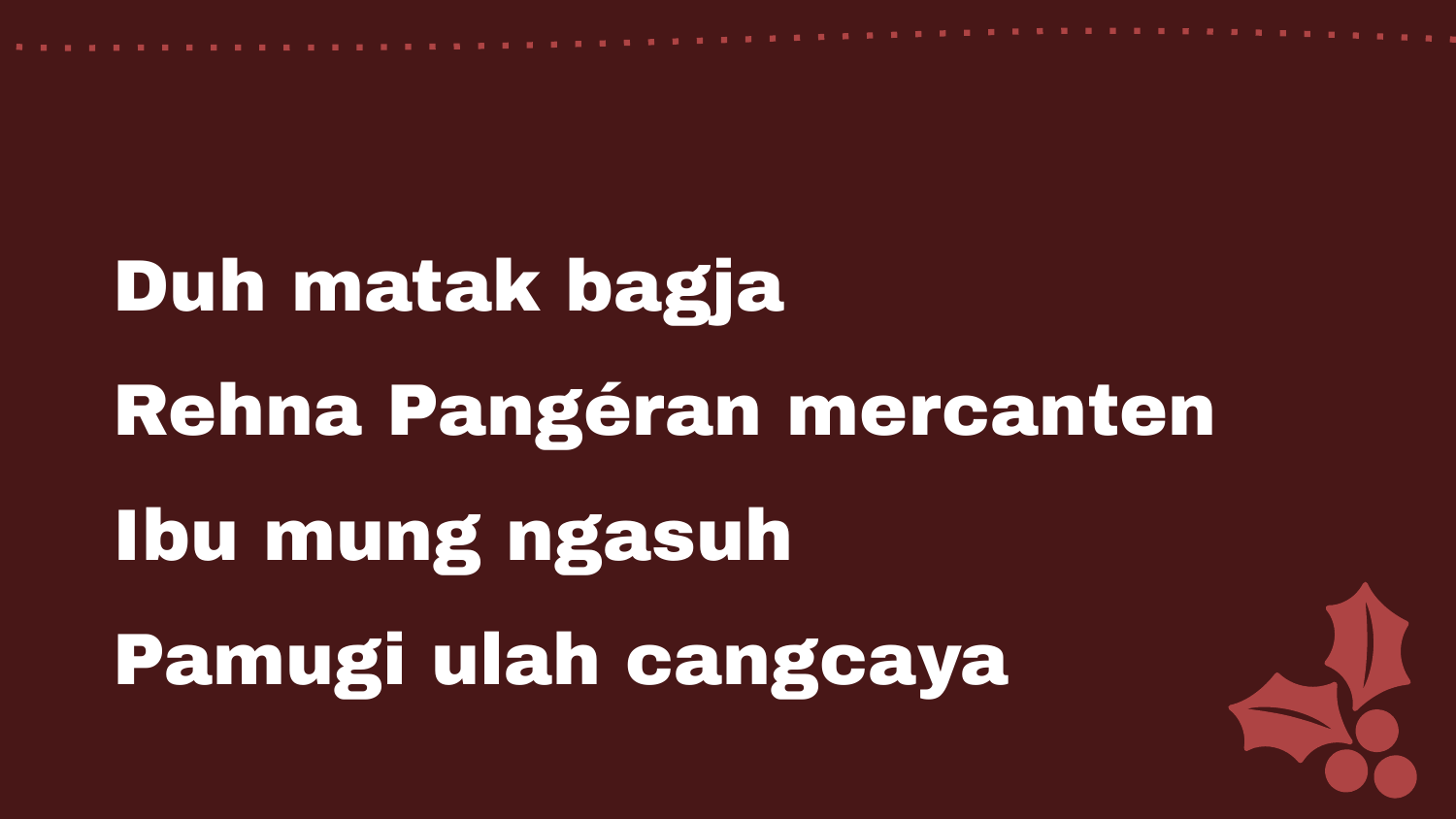

Duh matak bagja
Rehna Pangéran mercanten
Ibu mung ngasuh
Pamugi ulah cangcaya